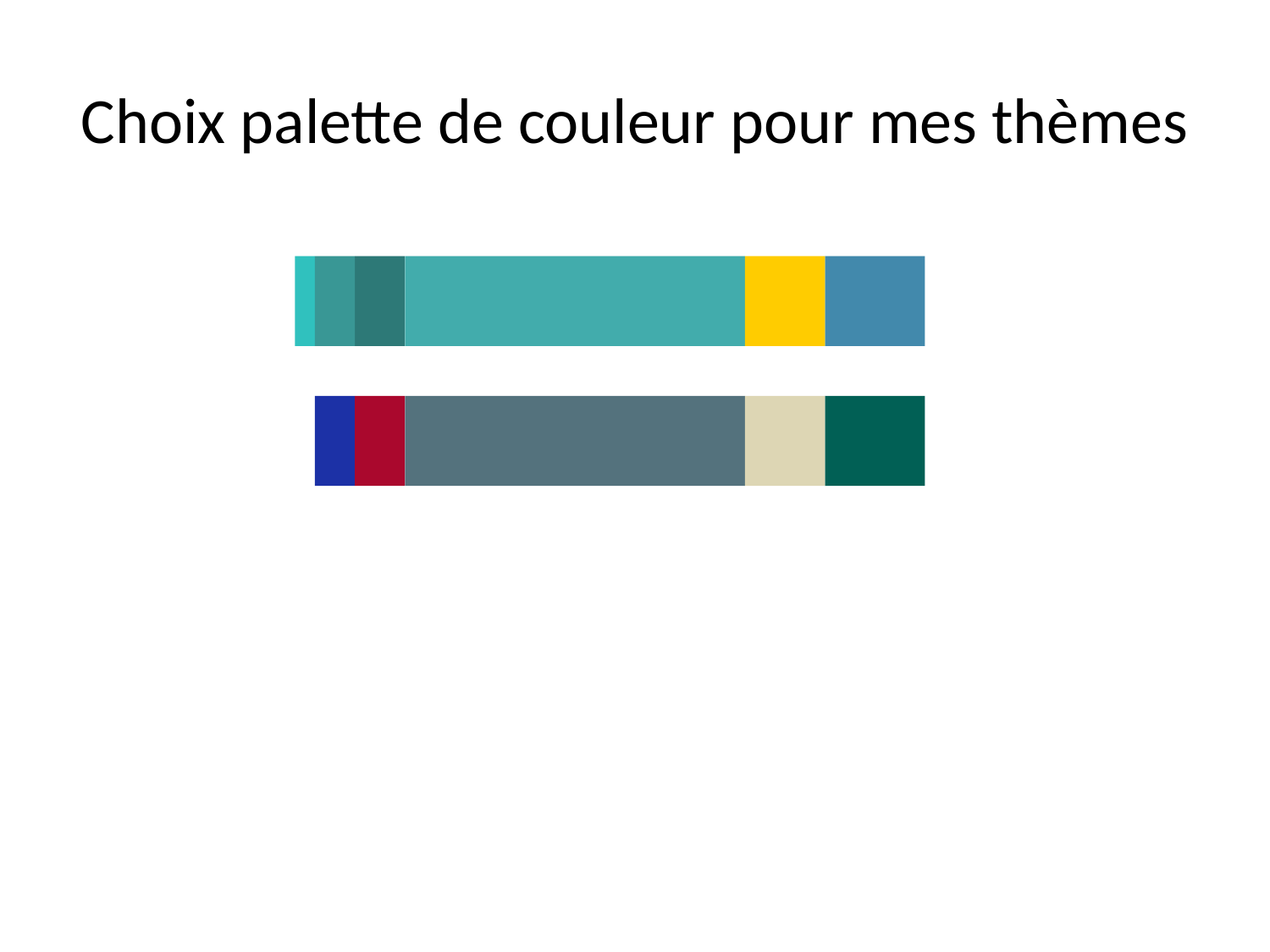

# Choix palette de couleur pour mes thèmes